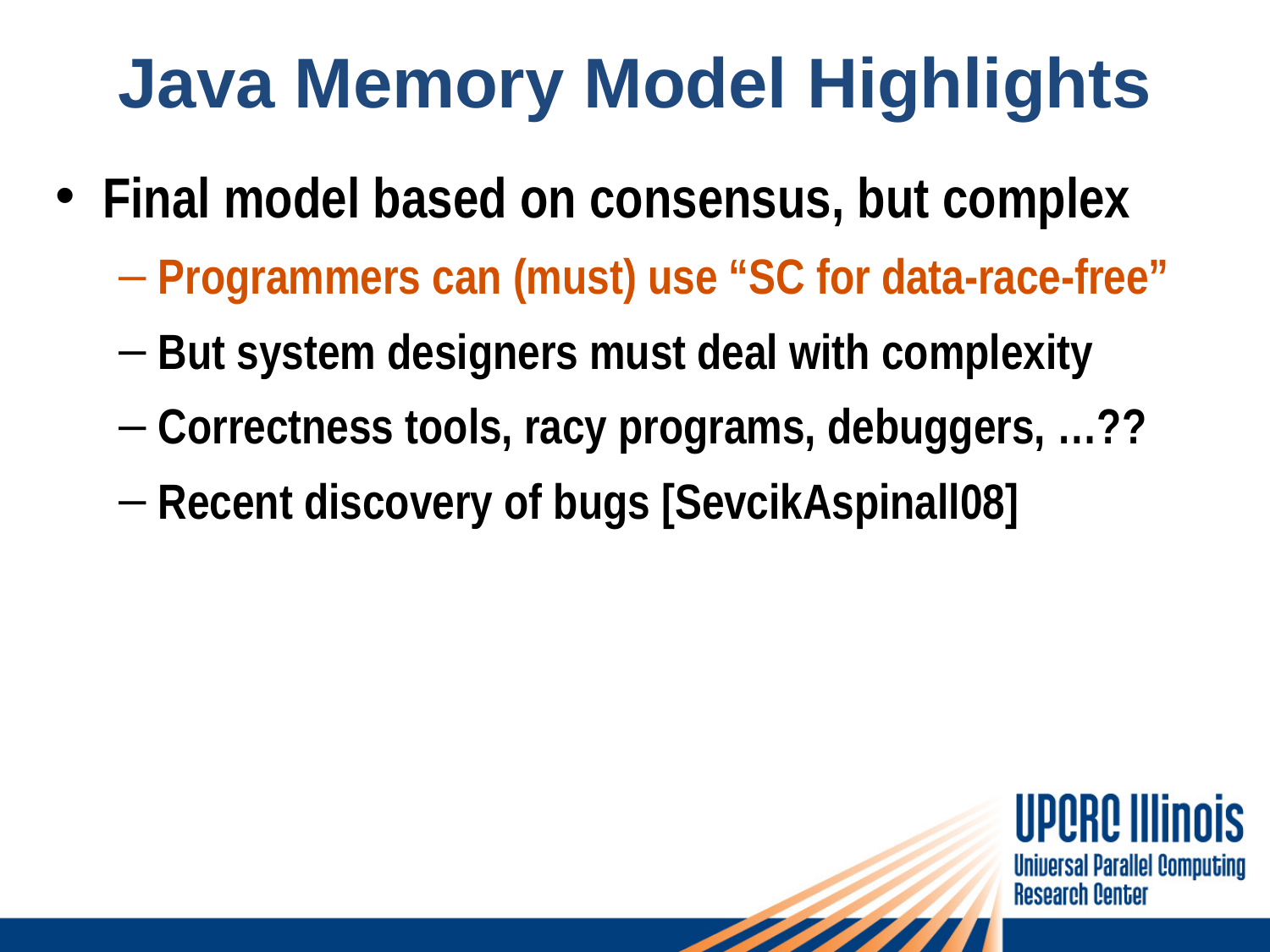

# Java Memory Model Highlights
Final model based on consensus, but complex
Programmers can (must) use “SC for data-race-free”
But system designers must deal with complexity
Correctness tools, racy programs, debuggers, …??
Recent discovery of bugs [SevcikAspinall08]